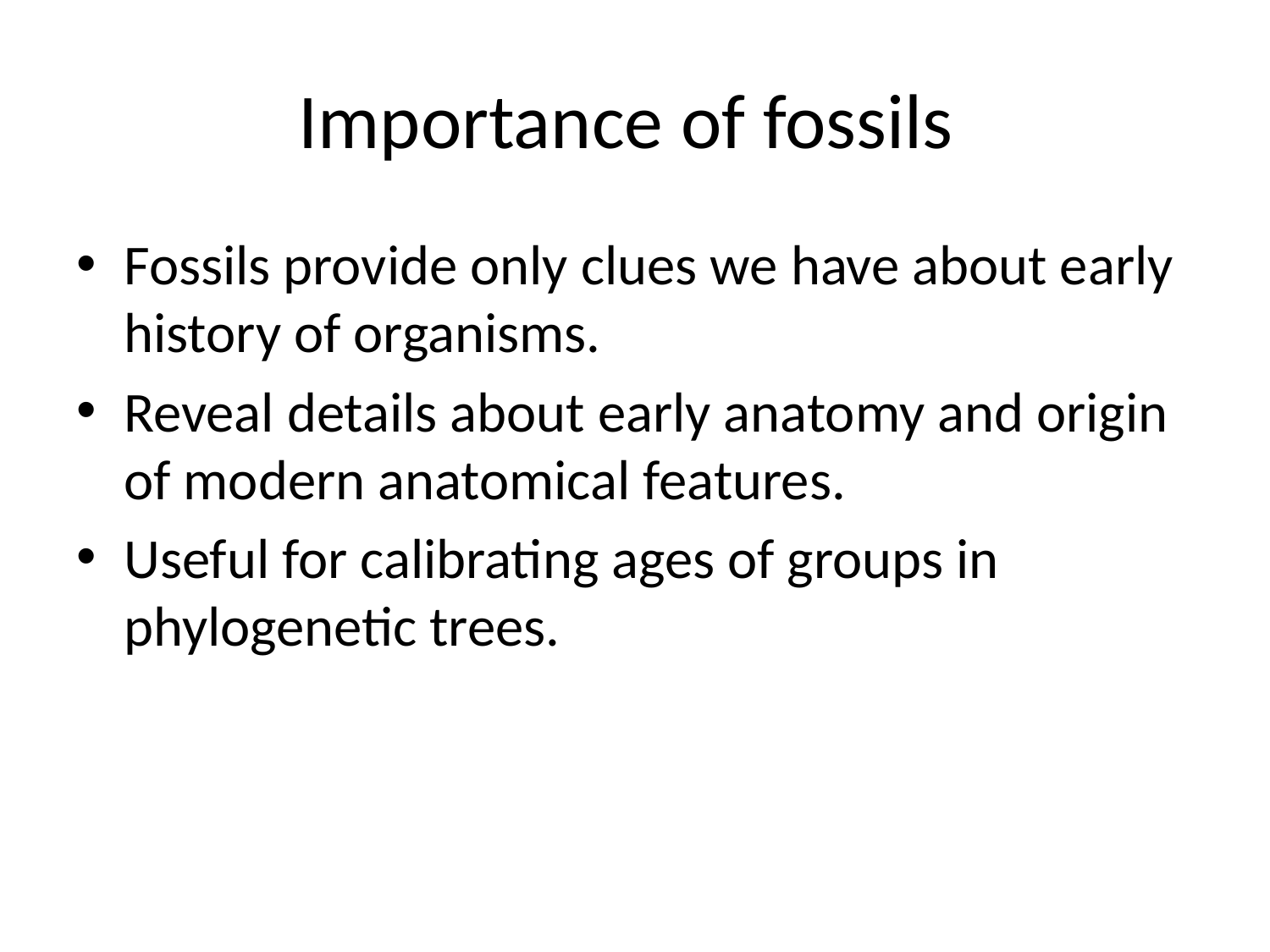

# Importance of fossils
Fossils provide only clues we have about early history of organisms.
Reveal details about early anatomy and origin of modern anatomical features.
Useful for calibrating ages of groups in phylogenetic trees.